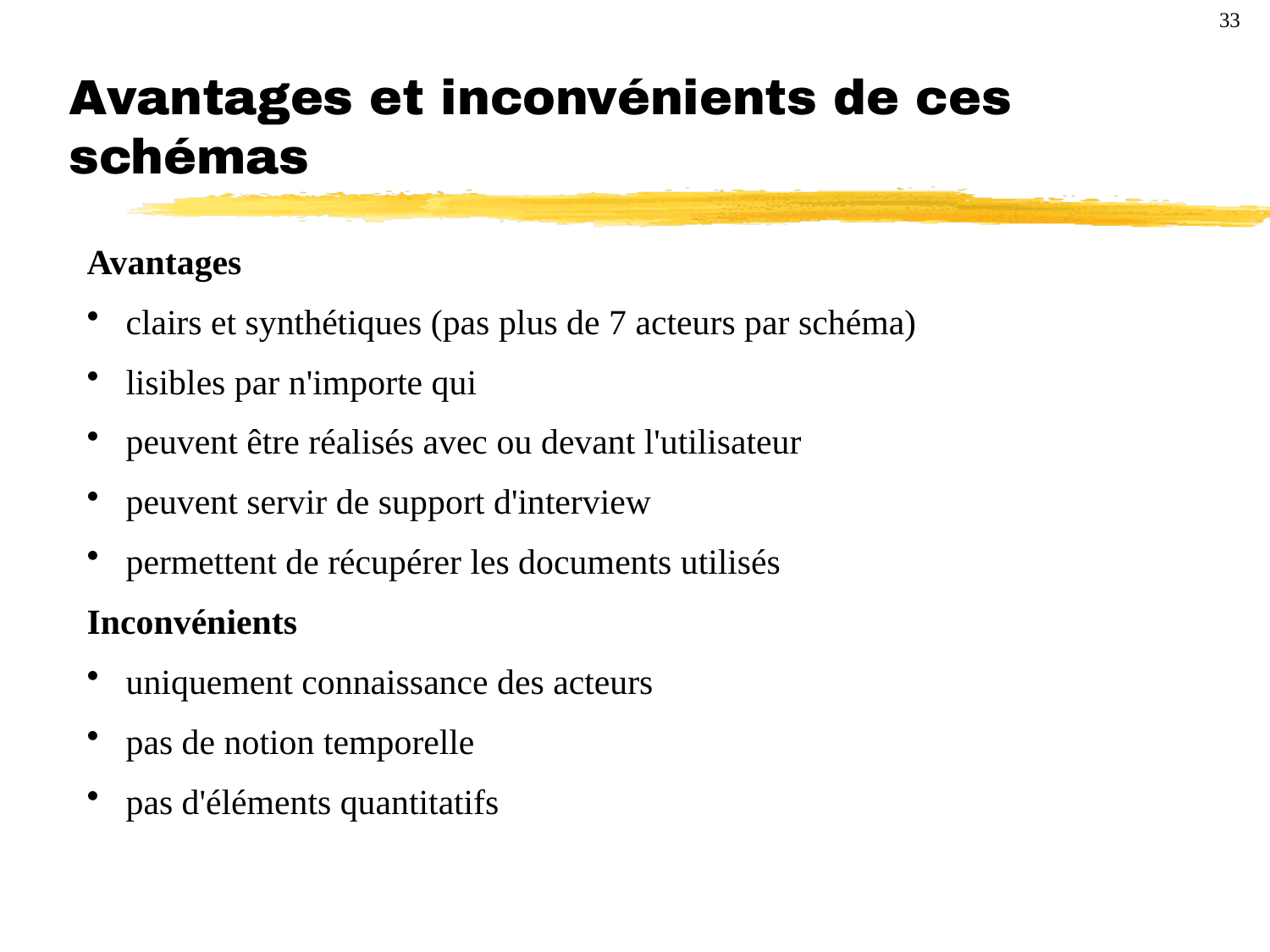

33
# Avantages et inconvénients de ces schémas
Avantages
 clairs et synthétiques (pas plus de 7 acteurs par schéma)
 lisibles par n'importe qui
 peuvent être réalisés avec ou devant l'utilisateur
 peuvent servir de support d'interview
 permettent de récupérer les documents utilisés
Inconvénients
 uniquement connaissance des acteurs
 pas de notion temporelle
 pas d'éléments quantitatifs